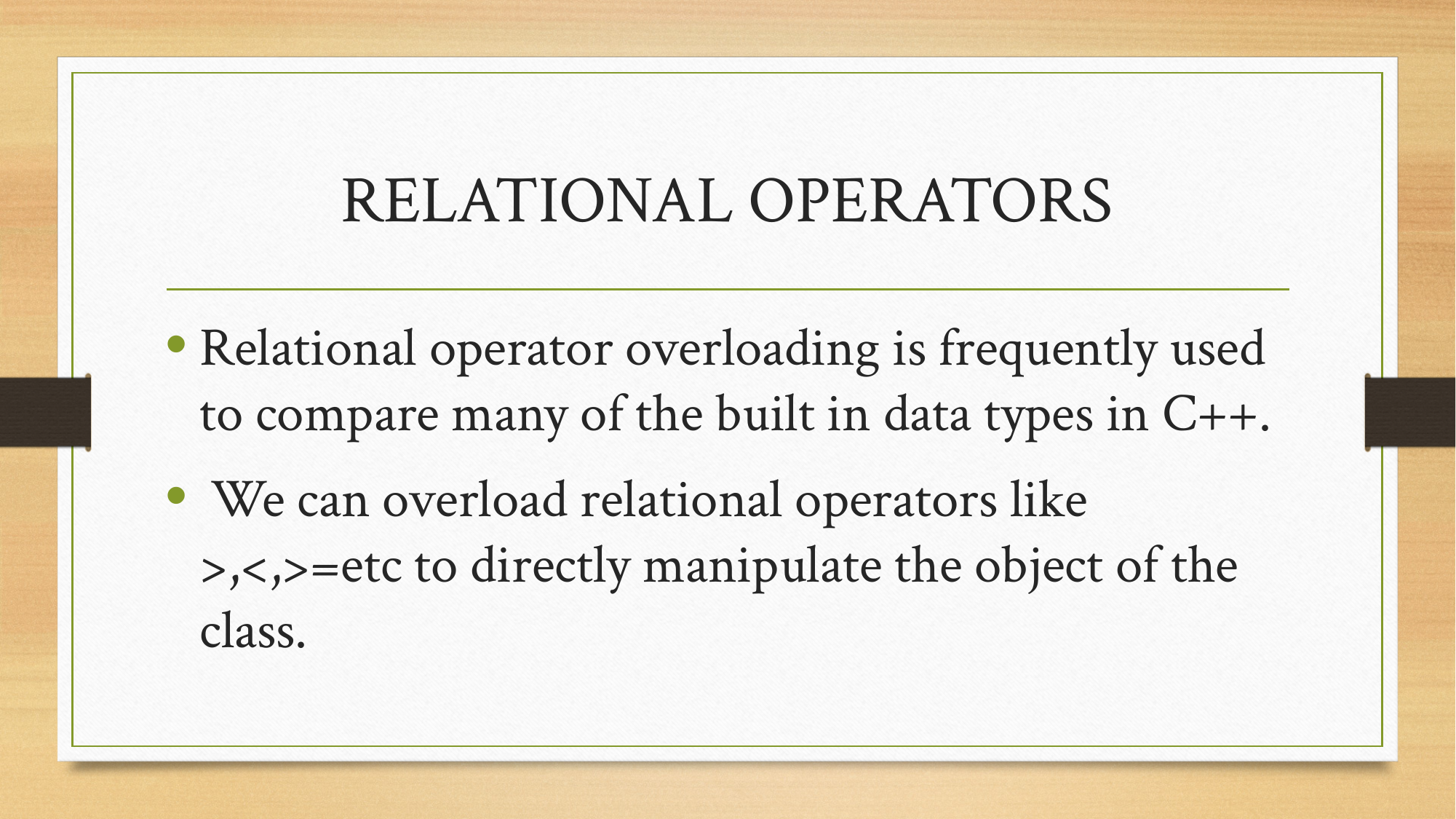

# RELATIONAL OPERATORS
Relational operator overloading is frequently used to compare many of the built in data types in C++.
 We can overload relational operators like >,<,>=etc to directly manipulate the object of the class.